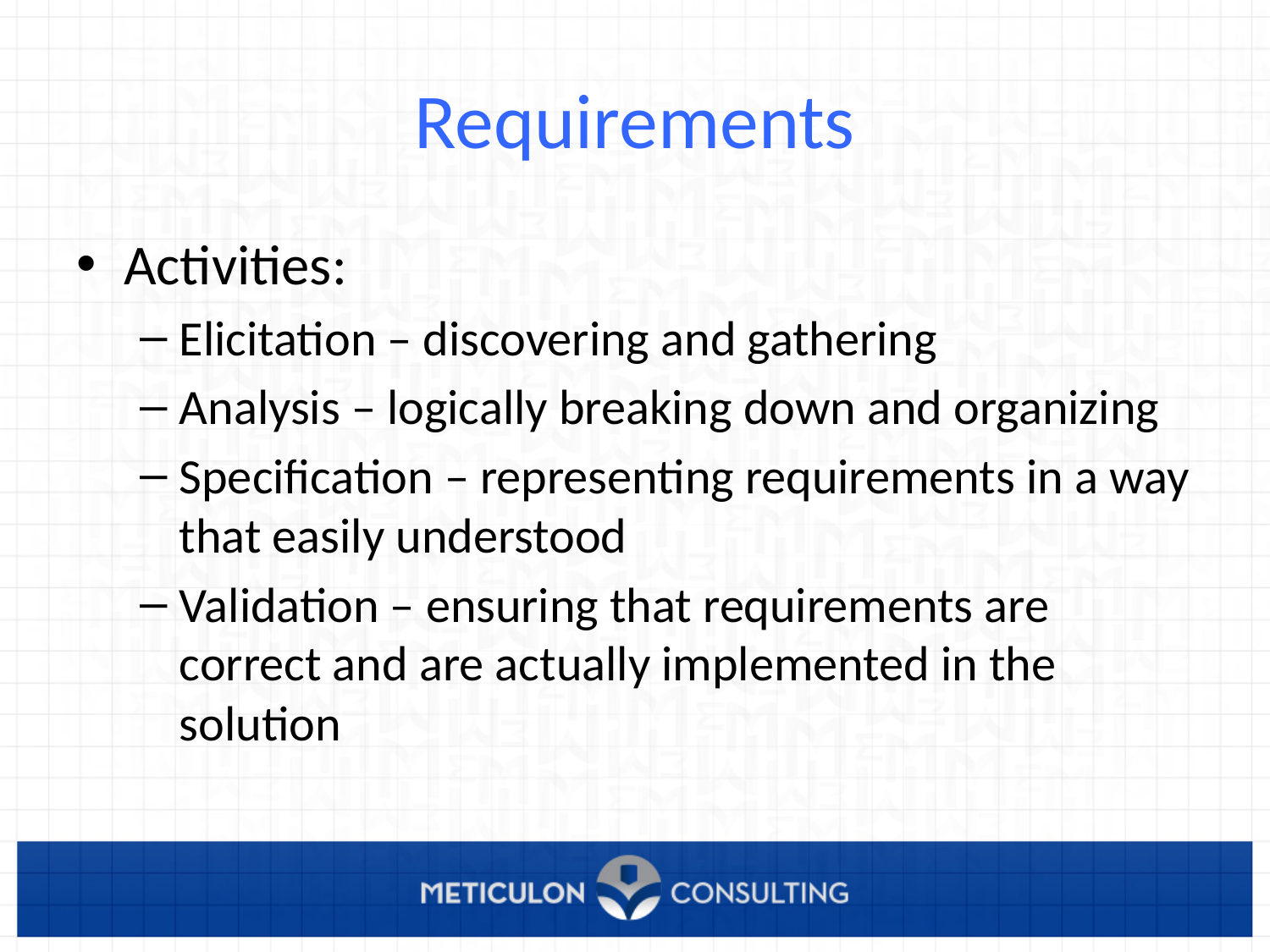

# Requirements
Activities:
Elicitation – discovering and gathering
Analysis – logically breaking down and organizing
Specification – representing requirements in a way that easily understood
Validation – ensuring that requirements are correct and are actually implemented in the solution